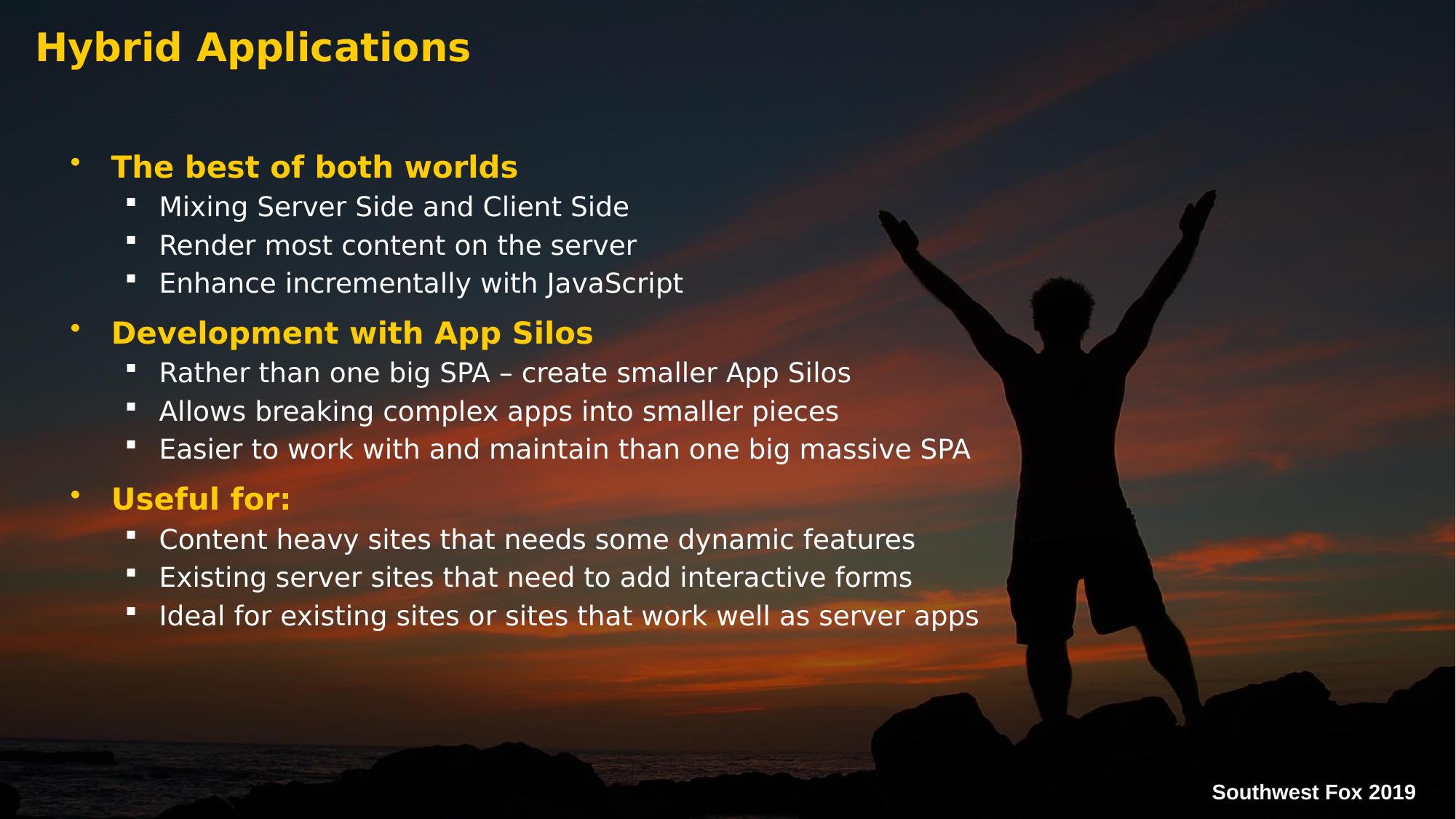

# Hybrid Applications
The best of both worlds
Mixing Server Side and Client Side
Render most content on the server
Enhance incrementally with JavaScript
Development with App Silos
Rather than one big SPA – create smaller App Silos
Allows breaking complex apps into smaller pieces
Easier to work with and maintain than one big massive SPA
Useful for:
Content heavy sites that needs some dynamic features
Existing server sites that need to add interactive forms
Ideal for existing sites or sites that work well as server apps